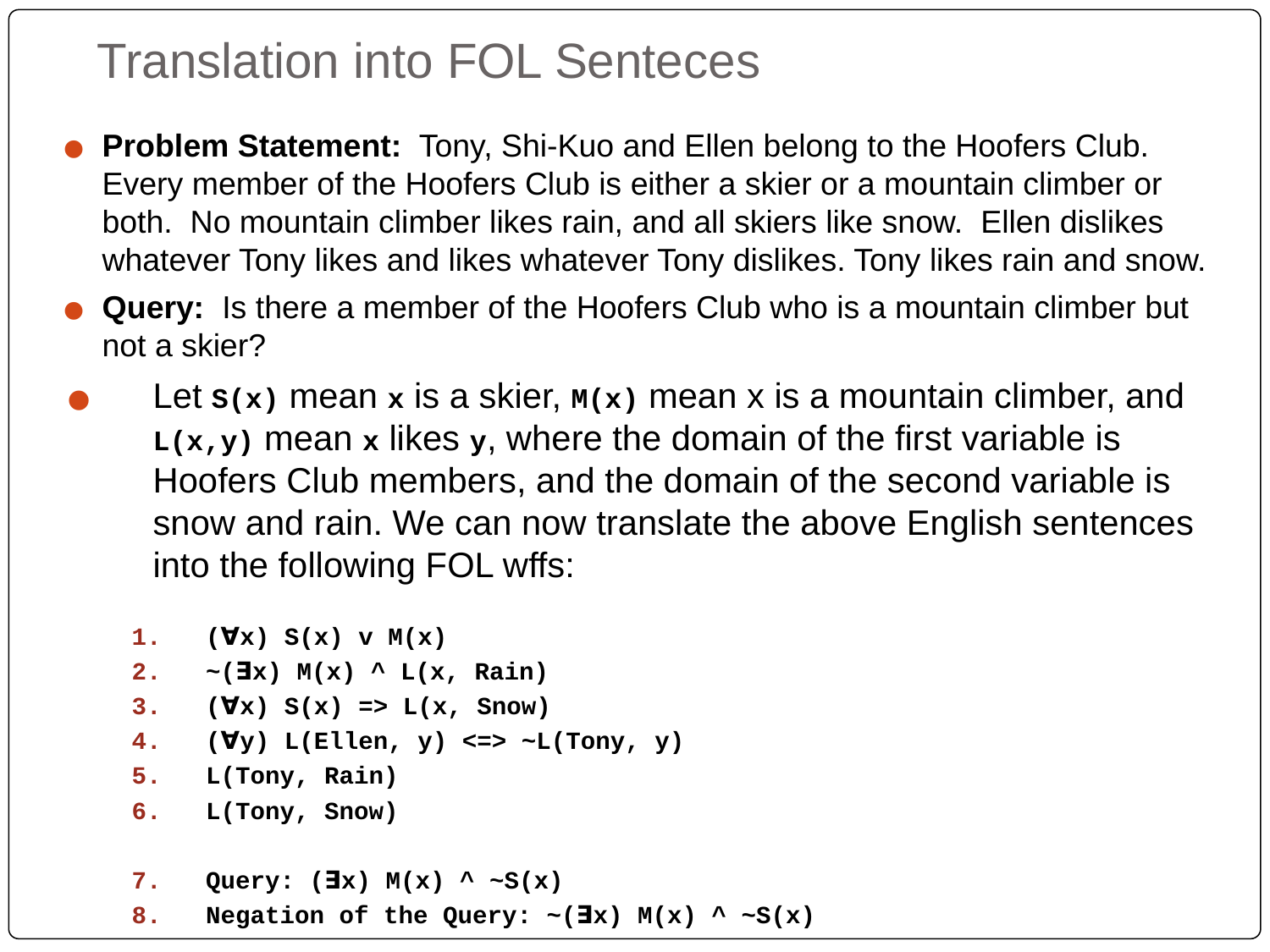

# Translation into FOL Senteces
Problem Statement:  Tony, Shi-Kuo and Ellen belong to the Hoofers Club.  Every member of the Hoofers Club is either a skier or a mountain climber or both.  No mountain climber likes rain, and all skiers like snow.  Ellen dislikes whatever Tony likes and likes whatever Tony dislikes. Tony likes rain and snow.
Query:  Is there a member of the Hoofers Club who is a mountain climber but not a skier?
Let S(x) mean x is a skier, M(x) mean x is a mountain climber, and L(x,y) mean x likes y, where the domain of the first variable is Hoofers Club members, and the domain of the second variable is snow and rain. We can now translate the above English sentences into the following FOL wffs:

(∀x) S(x) v M(x)
~(∃x) M(x) ^ L(x, Rain)
(∀x) S(x) => L(x, Snow)
(∀y) L(Ellen, y) <=> ~L(Tony, y)
L(Tony, Rain)
L(Tony, Snow)

Query: (∃x) M(x) ^ ~S(x)
Negation of the Query: ~(∃x) M(x) ^ ~S(x)